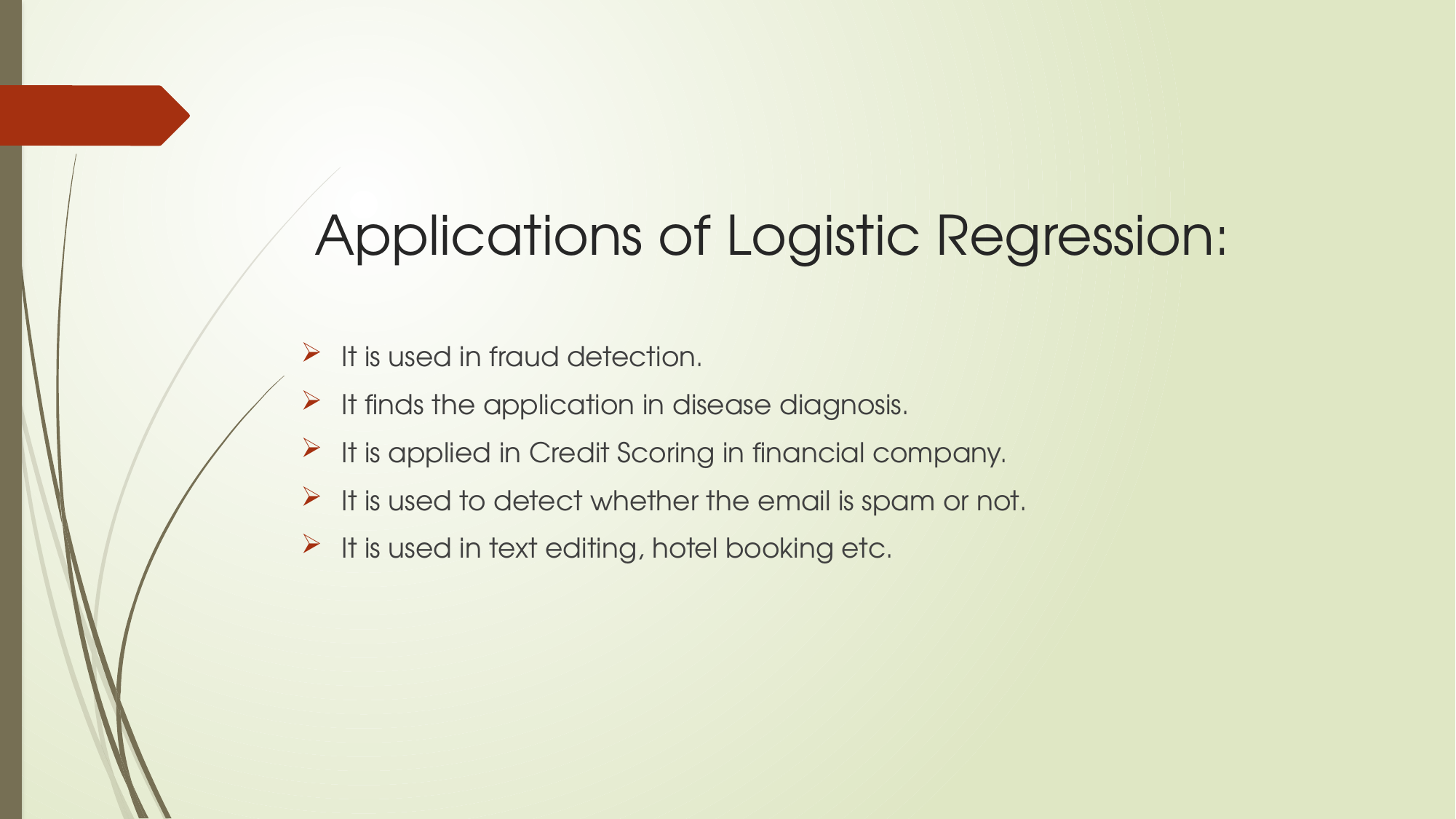

# Applications of Logistic Regression:
It is used in fraud detection.
It finds the application in disease diagnosis.
It is applied in Credit Scoring in financial company.
It is used to detect whether the email is spam or not.
It is used in text editing, hotel booking etc.